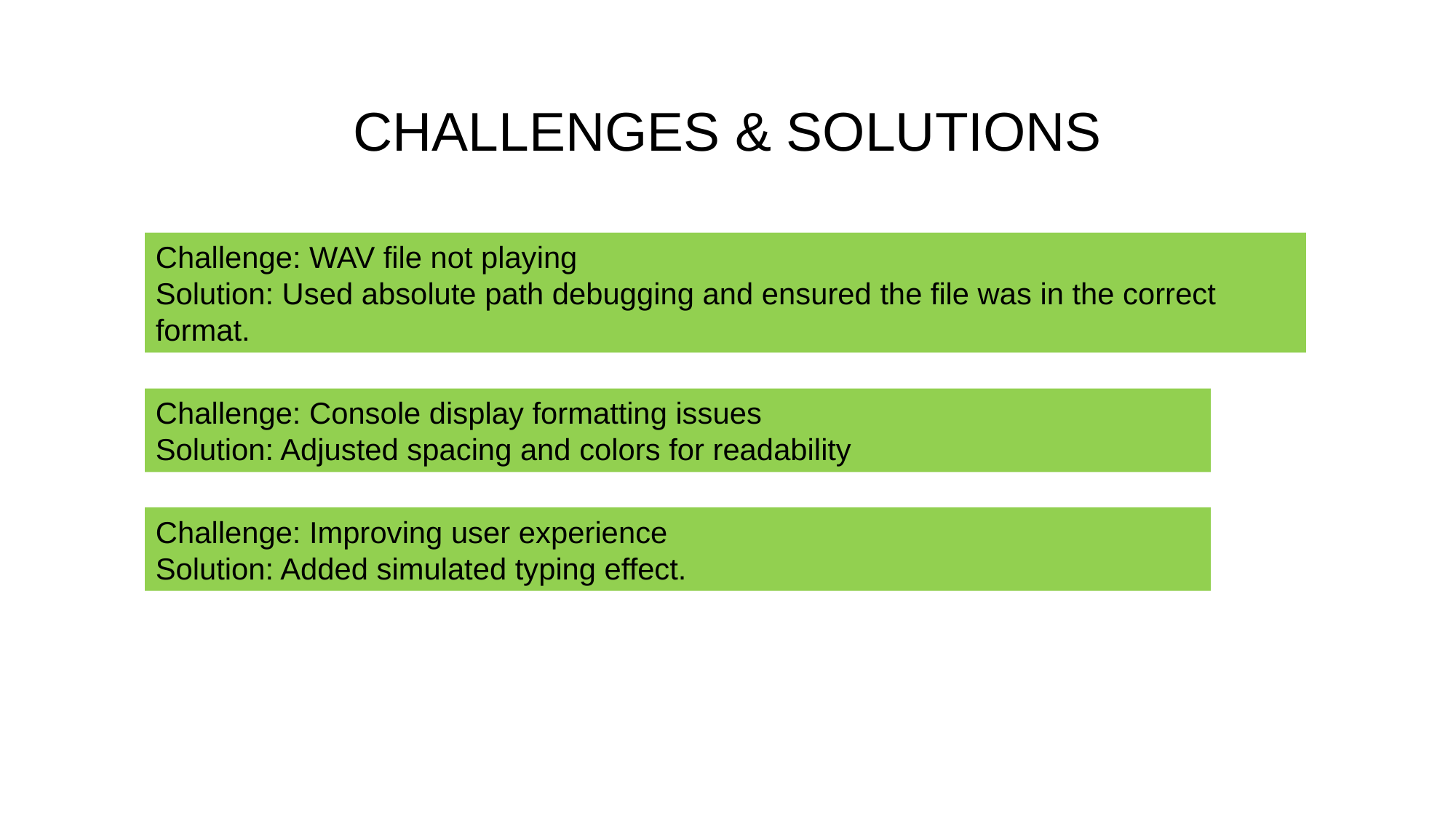

CHALLENGES & SOLUTIONS
Challenge: WAV file not playing
Solution: Used absolute path debugging and ensured the file was in the correct format.
Challenge: Console display formatting issues
Solution: Adjusted spacing and colors for readability
Challenge: Improving user experience
Solution: Added simulated typing effect.